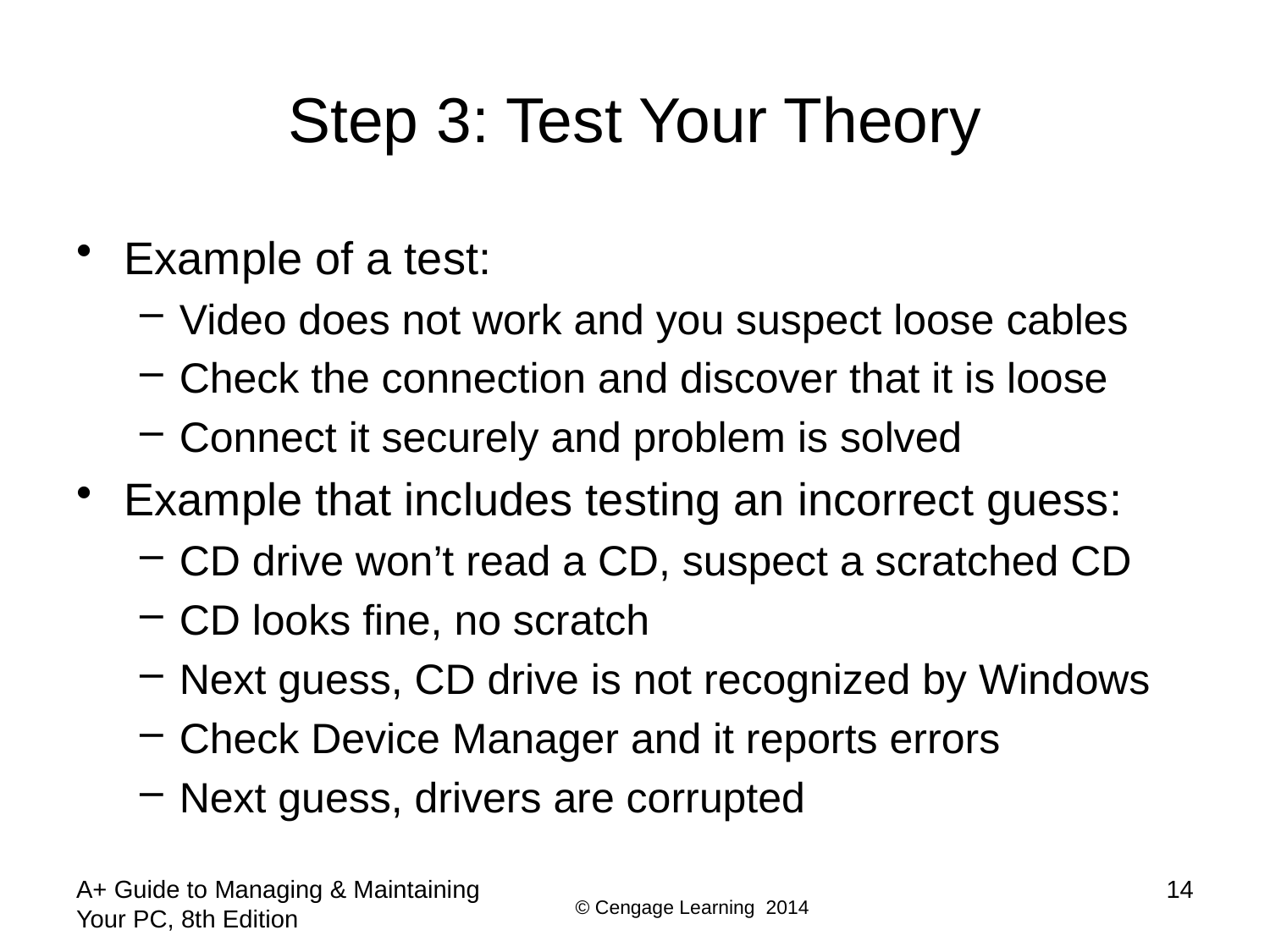

# Step 3: Test Your Theory
Example of a test:
Video does not work and you suspect loose cables
Check the connection and discover that it is loose
Connect it securely and problem is solved
Example that includes testing an incorrect guess:
CD drive won’t read a CD, suspect a scratched CD
CD looks fine, no scratch
Next guess, CD drive is not recognized by Windows
Check Device Manager and it reports errors
Next guess, drivers are corrupted
A+ Guide to Managing & Maintaining Your PC, 8th Edition
14